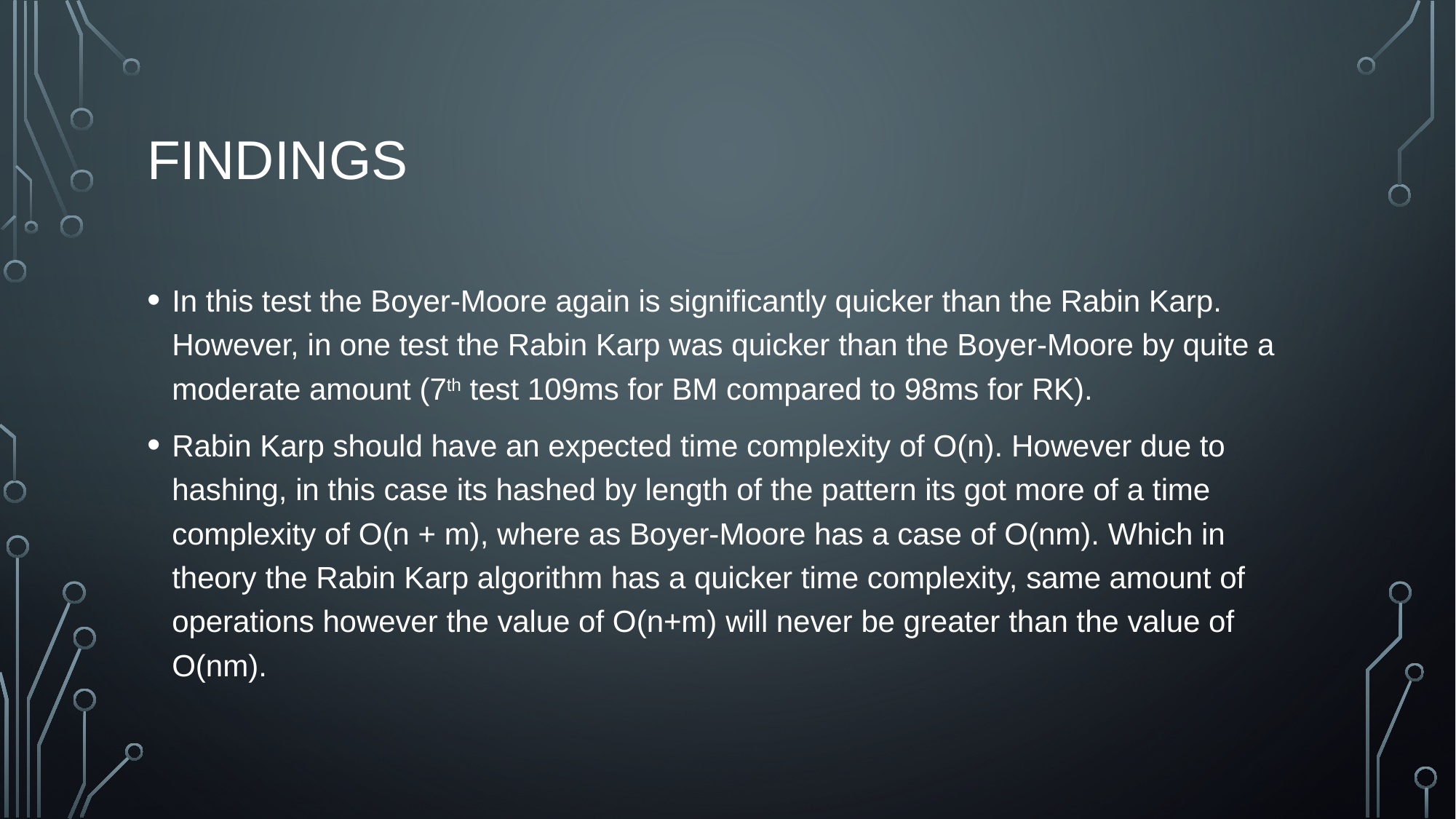

# Findings
In this test the Boyer-Moore again is significantly quicker than the Rabin Karp. However, in one test the Rabin Karp was quicker than the Boyer-Moore by quite a moderate amount (7th test 109ms for BM compared to 98ms for RK).
Rabin Karp should have an expected time complexity of O(n). However due to hashing, in this case its hashed by length of the pattern its got more of a time complexity of O(n + m), where as Boyer-Moore has a case of O(nm). Which in theory the Rabin Karp algorithm has a quicker time complexity, same amount of operations however the value of O(n+m) will never be greater than the value of O(nm).